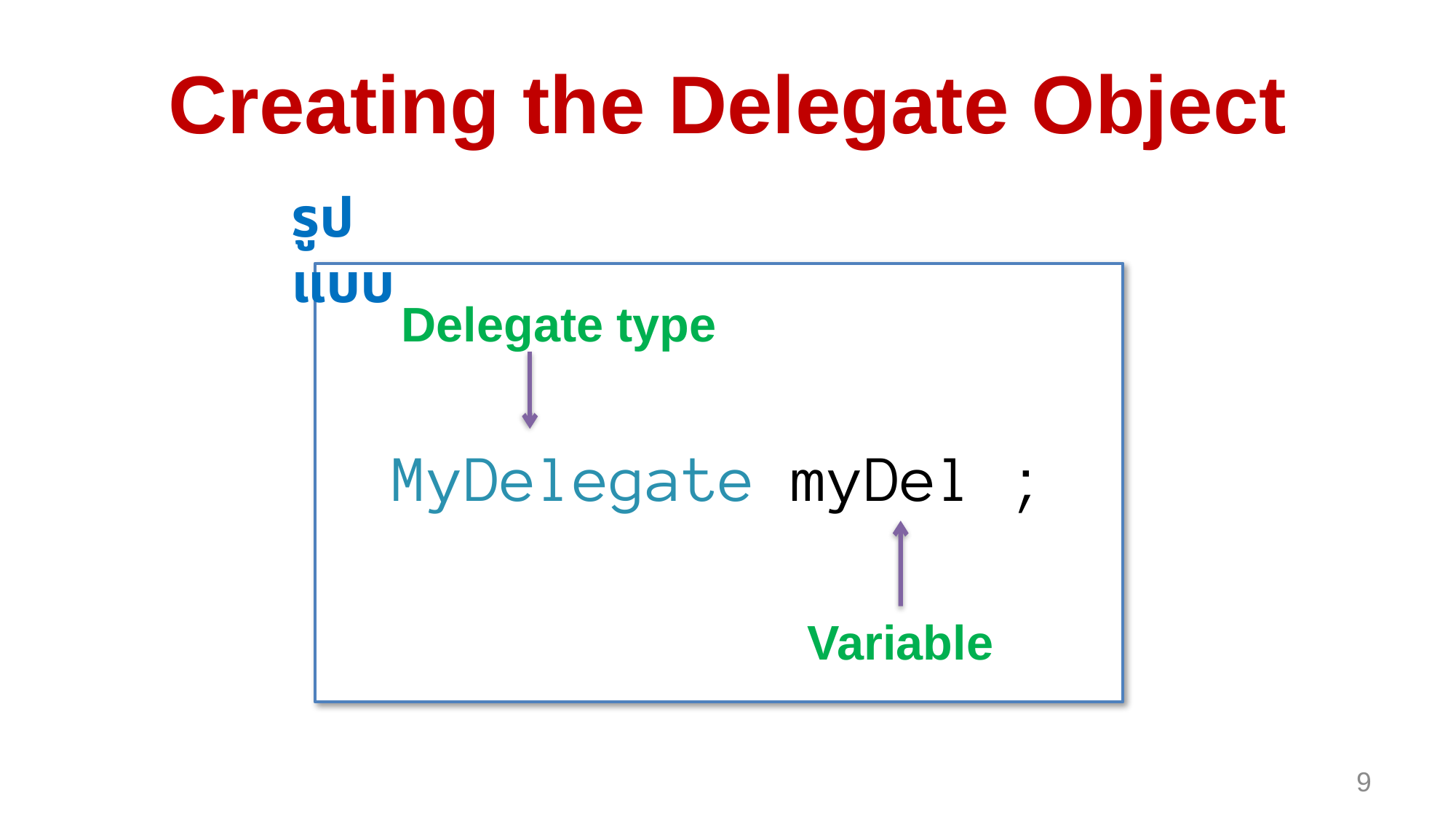

# Creating the Delegate Object
รูปแบบ

Delegate type
MyDelegate myDel ;
Variable
9